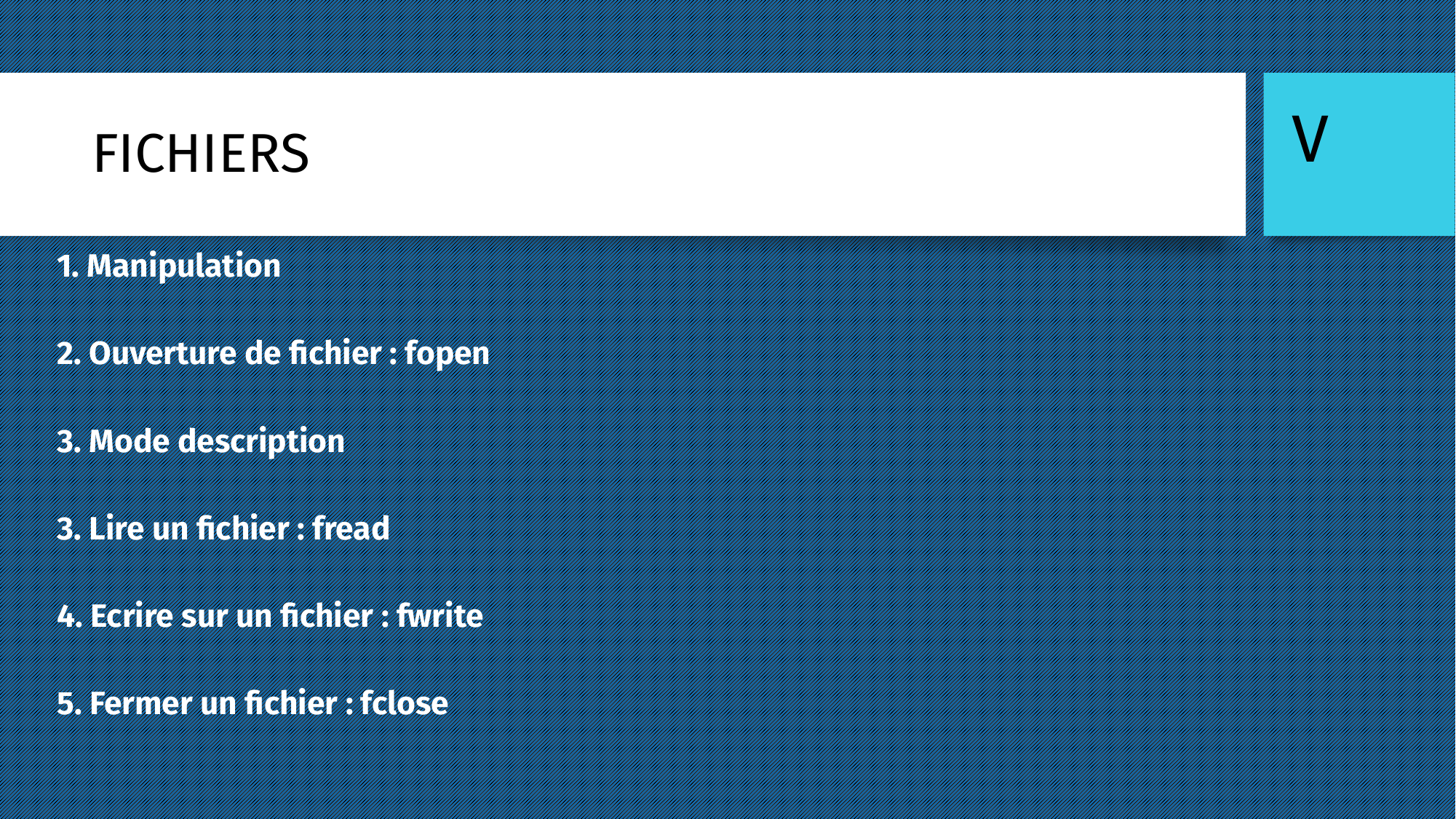

FICHIERS
V
1. Manipulation
2. Ouverture de fichier : fopen
3. Mode description
3. Lire un fichier : fread
4. Ecrire sur un fichier : fwrite
5. Fermer un fichier : fclose